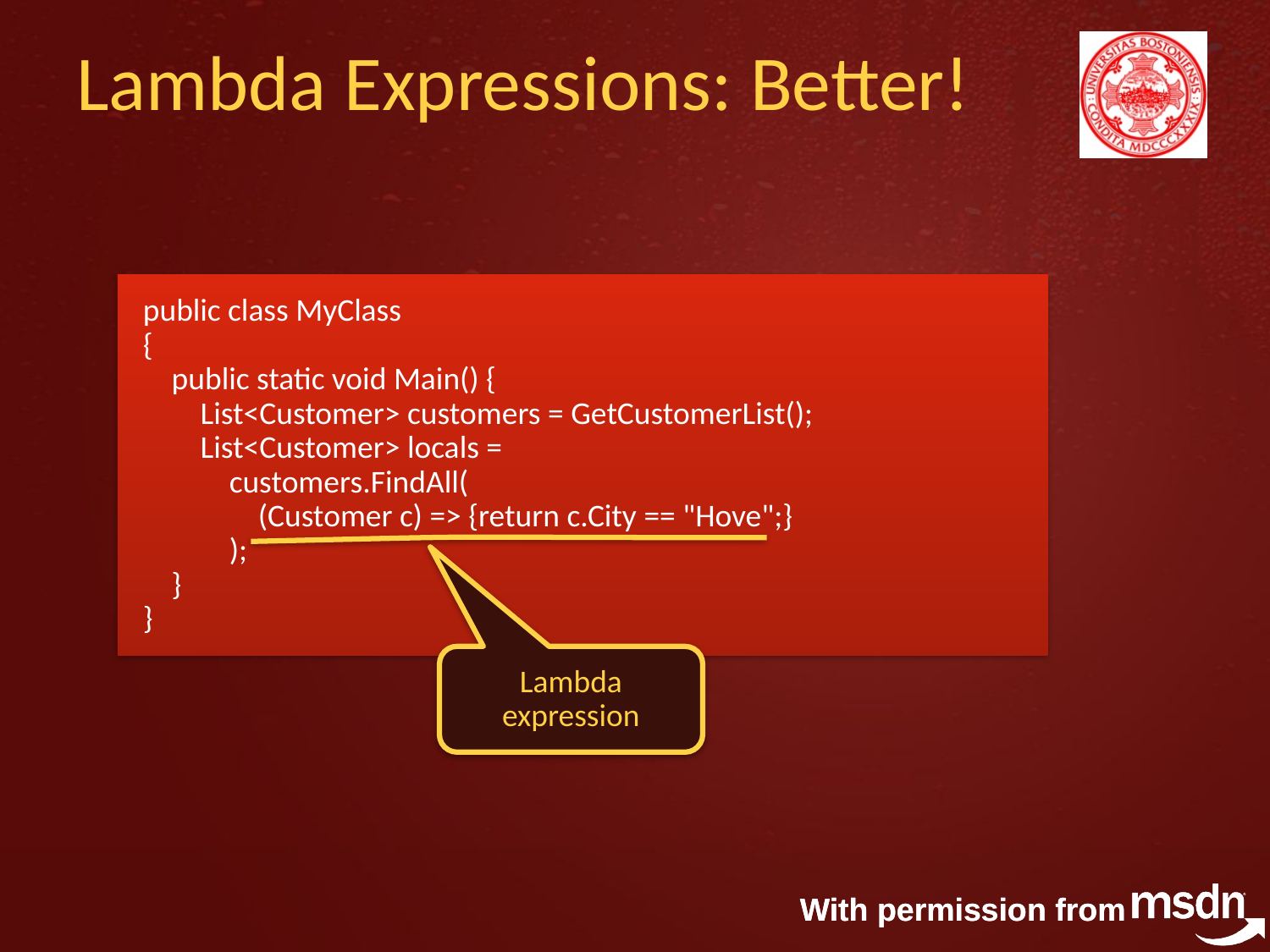

# Lambda Expressions: Better!
public class MyClass
{
    public static void Main() {
        List<Customer> customers = GetCustomerList();
        List<Customer> locals =
            customers.FindAll(
                (Customer c) => {return c.City == "Hove";}
            );
    }
}

Lambda expression